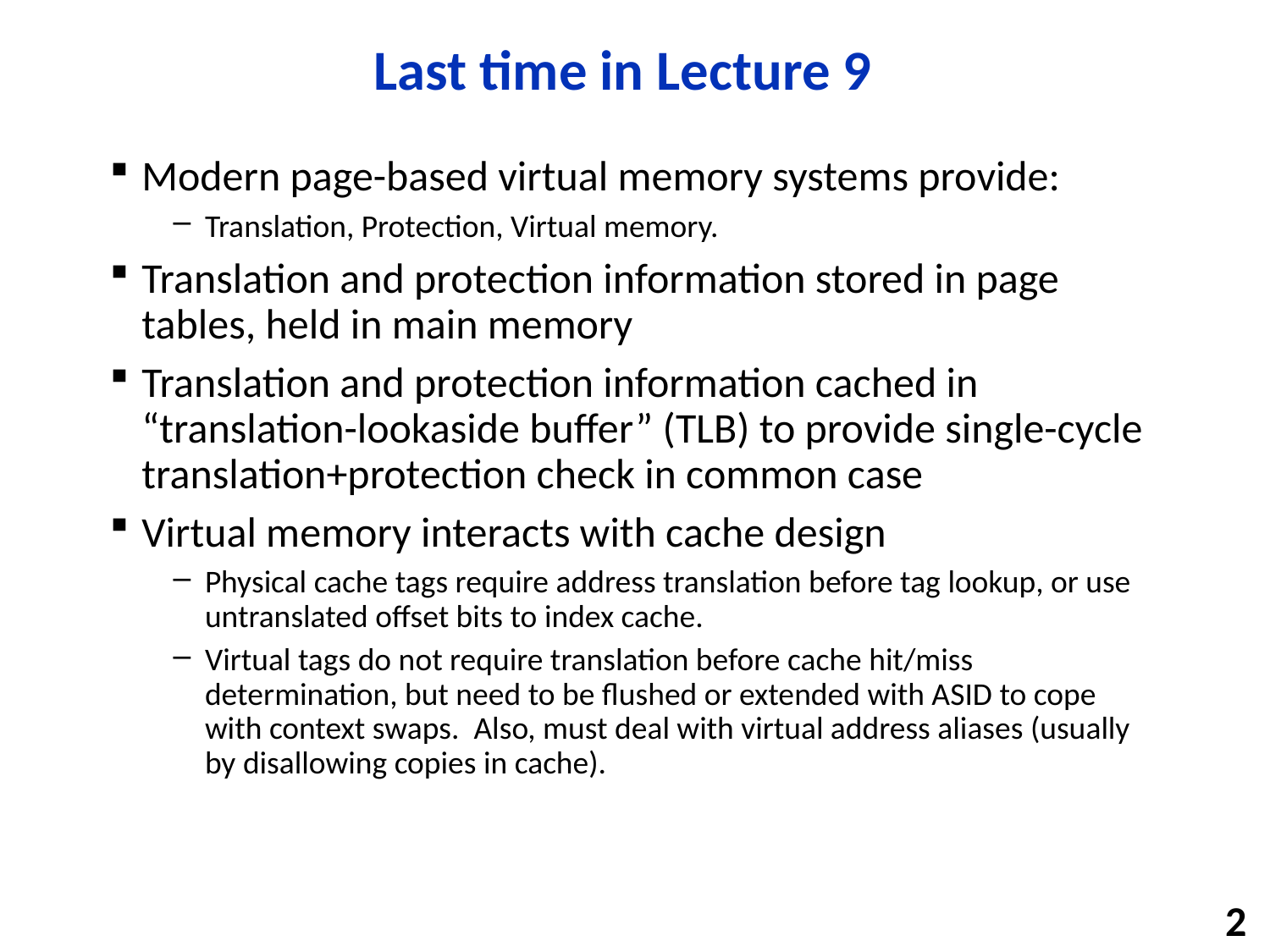

# Last time in Lecture 9
Modern page-based virtual memory systems provide:
Translation, Protection, Virtual memory.
Translation and protection information stored in page tables, held in main memory
Translation and protection information cached in “translation-lookaside buffer” (TLB) to provide single-cycle translation+protection check in common case
Virtual memory interacts with cache design
Physical cache tags require address translation before tag lookup, or use untranslated offset bits to index cache.
Virtual tags do not require translation before cache hit/miss determination, but need to be flushed or extended with ASID to cope with context swaps.  Also, must deal with virtual address aliases (usually by disallowing copies in cache).
2